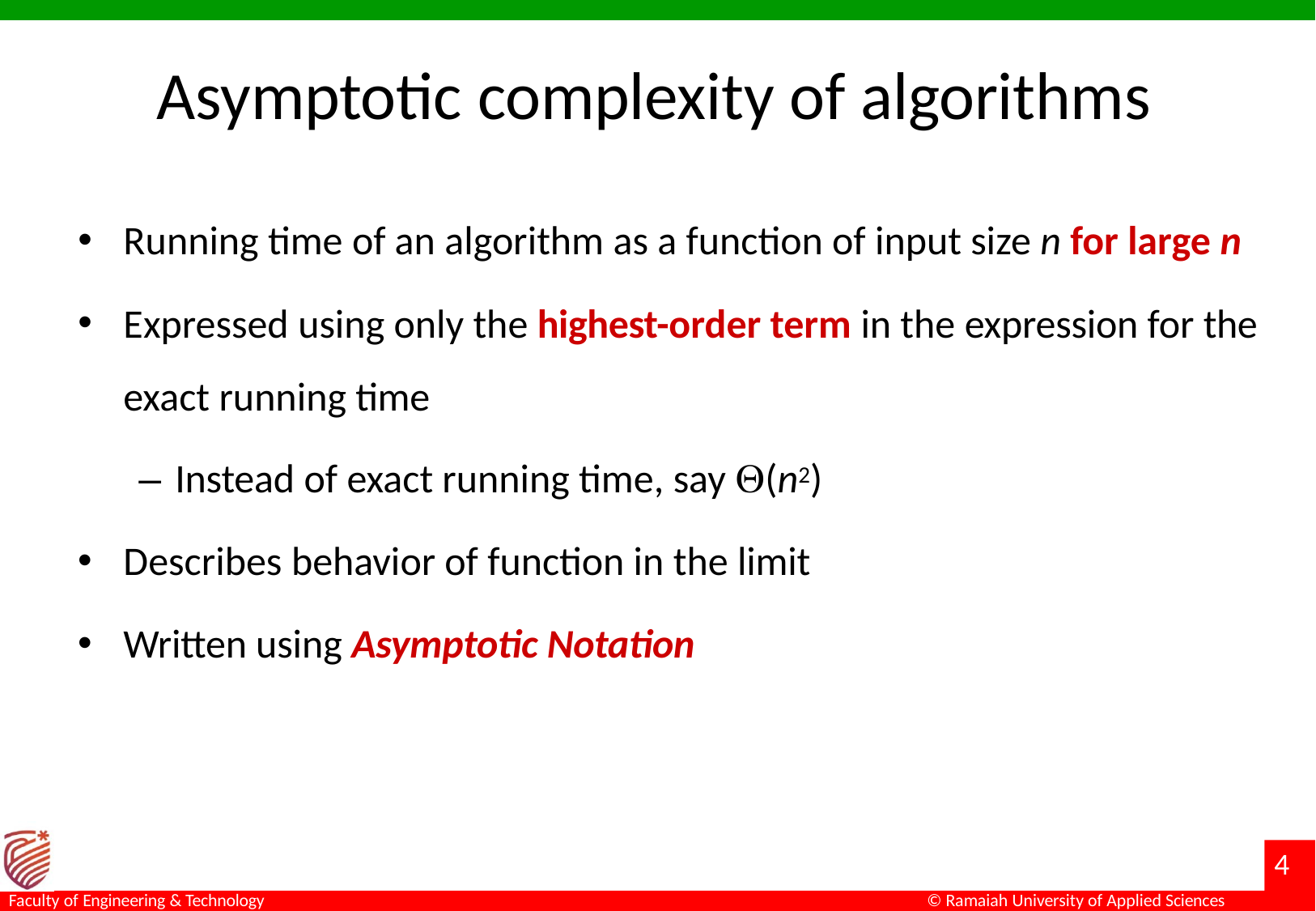

# Asymptotic complexity of algorithms
Running time of an algorithm as a function of input size n for large n
Expressed using only the highest-order term in the expression for the exact running time
– Instead of exact running time, say Θ(n2)
Describes behavior of function in the limit
Written using Asymptotic Notation
4
Faculty of Engineering & Technology
© Ramaiah University of Applied Sciences